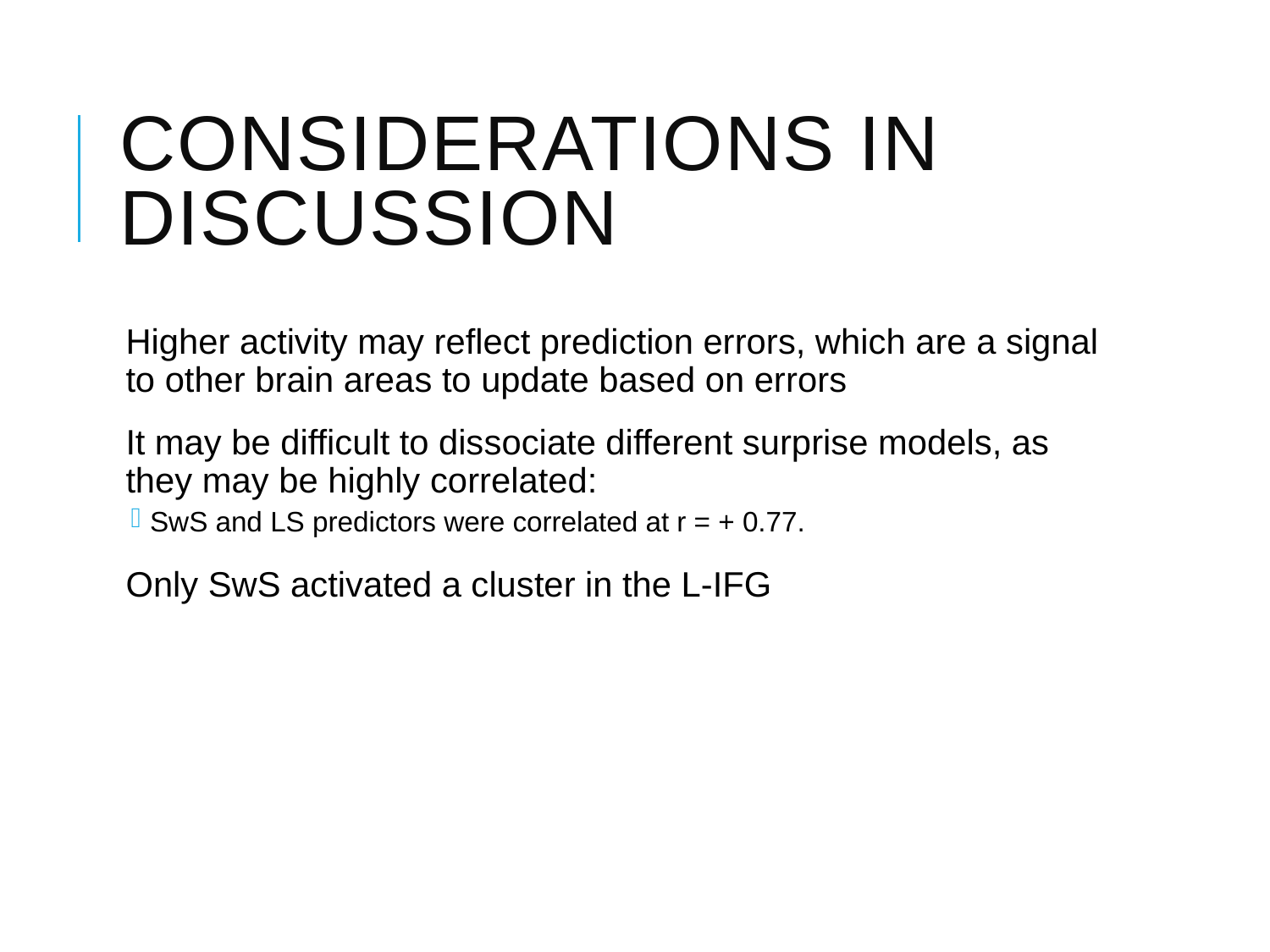

# Considerations in discussion
Higher activity may reflect prediction errors, which are a signal to other brain areas to update based on errors
It may be difficult to dissociate different surprise models, as they may be highly correlated:
SwS and LS predictors were correlated at r = + 0.77.
Only SwS activated a cluster in the L-IFG